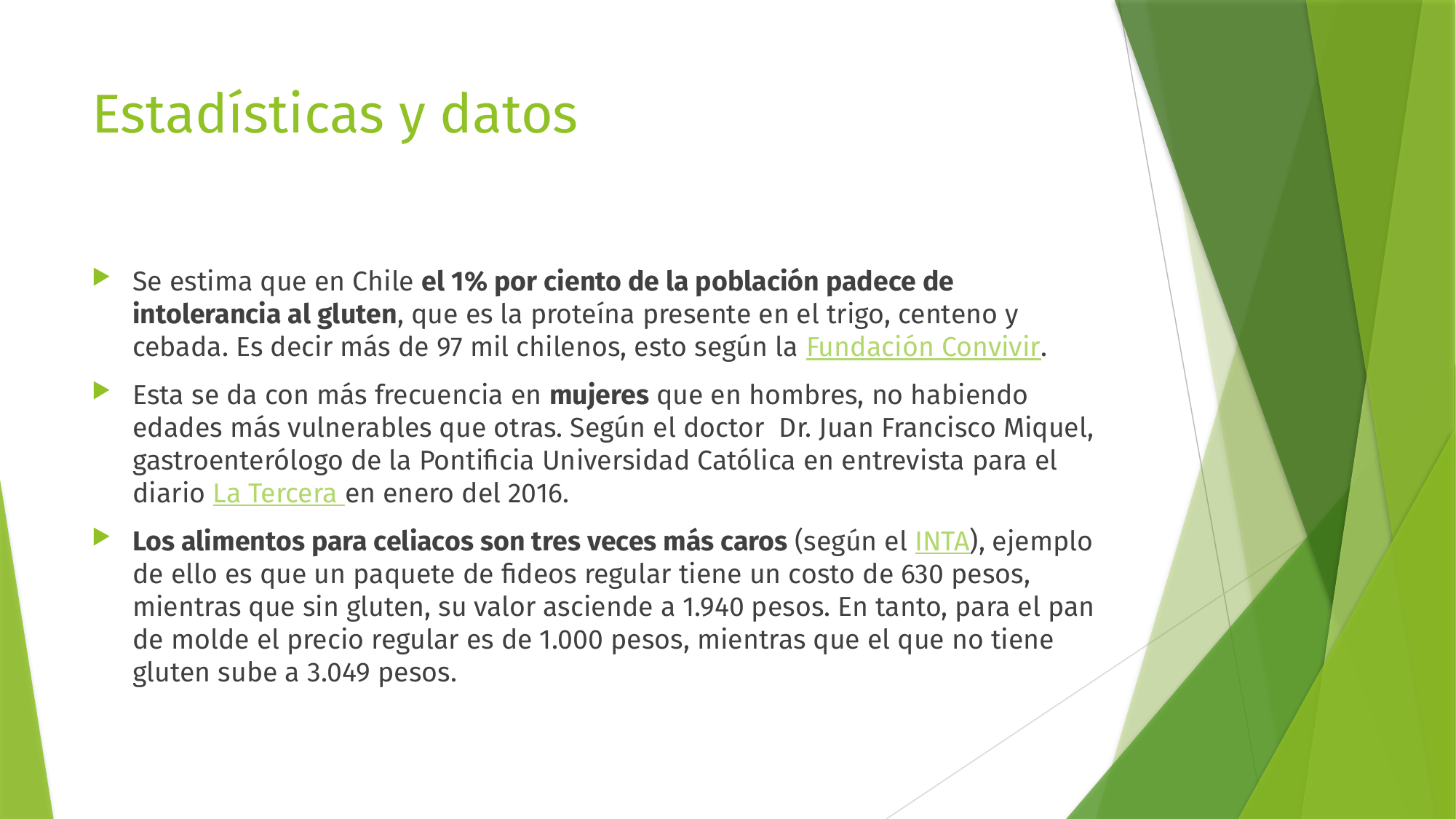

# Estadísticas y datos
Se estima que en Chile el 1% por ciento de la población padece de intolerancia al gluten, que es la proteína presente en el trigo, centeno y cebada. Es decir más de 97 mil chilenos, esto según la Fundación Convivir.
Esta se da con más frecuencia en mujeres que en hombres, no habiendo edades más vulnerables que otras. Según el doctor  Dr. Juan Francisco Miquel, gastroenterólogo de la Pontificia Universidad Católica en entrevista para el diario La Tercera en enero del 2016.
Los alimentos para celiacos son tres veces más caros (según el INTA), ejemplo de ello es que un paquete de fideos regular tiene un costo de 630 pesos, mientras que sin gluten, su valor asciende a 1.940 pesos. En tanto, para el pan de molde el precio regular es de 1.000 pesos, mientras que el que no tiene gluten sube a 3.049 pesos.